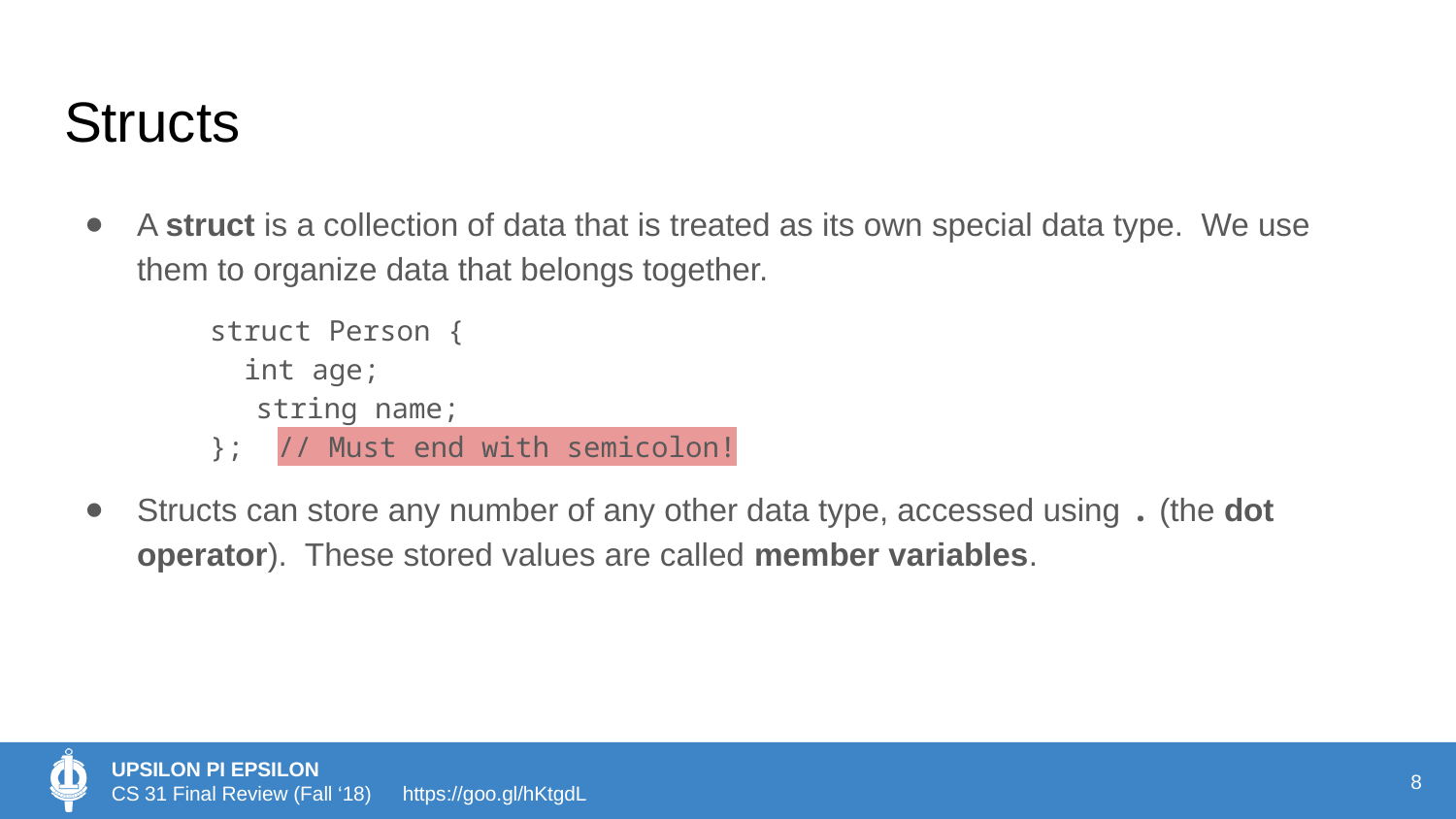

# Structs
A struct is a collection of data that is treated as its own special data type.  We use them to organize data that belongs together.
struct Person {
  int age;
       string name;
};  // Must end with semicolon!
Structs can store any number of any other data type, accessed using . (the dot operator).  These stored values are called member variables.
8